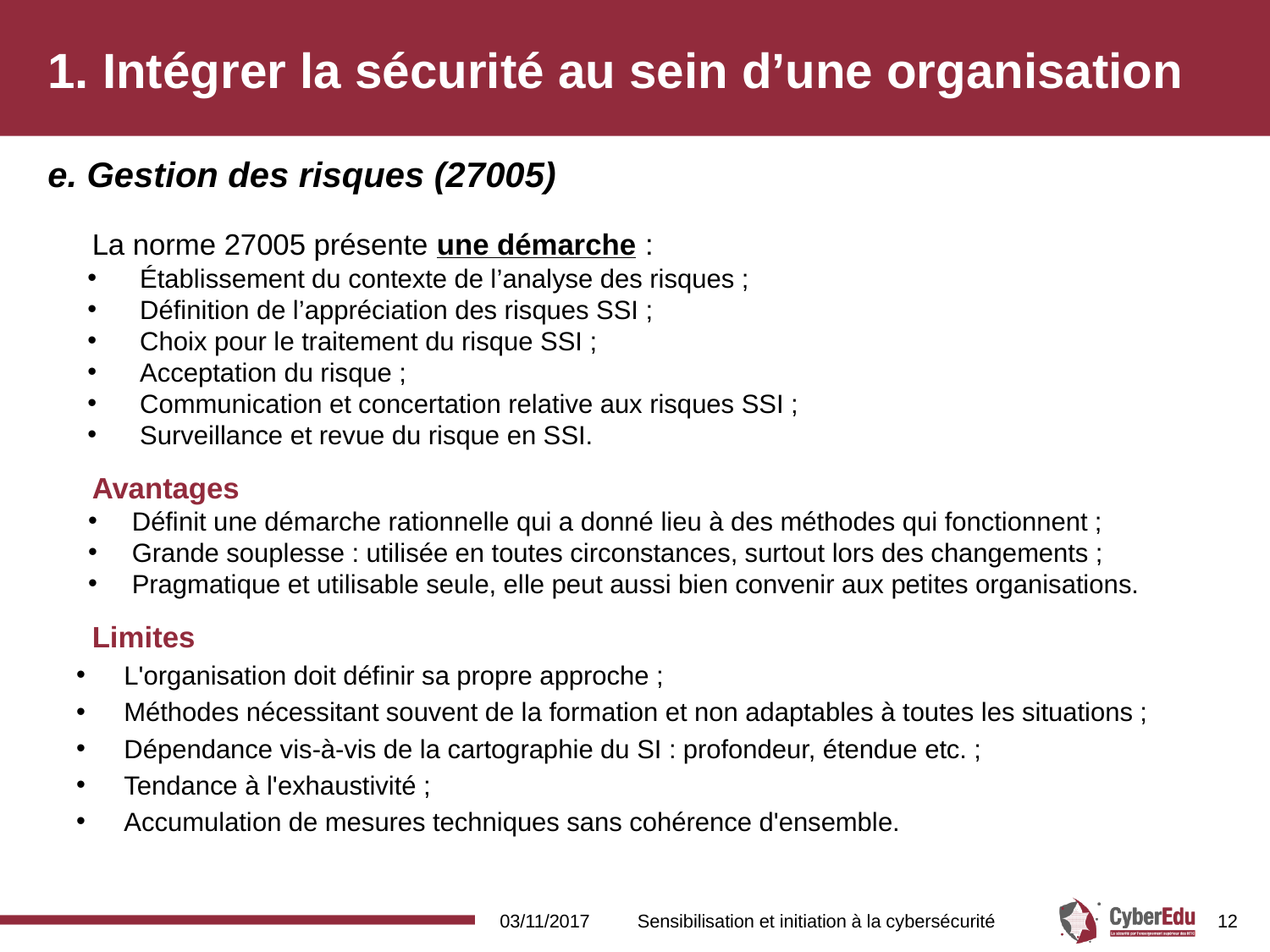

# 1. Intégrer la sécurité au sein d’une organisation
e. Gestion des risques (27005)

La norme 27005 présente une démarche :
Établissement du contexte de l’analyse des risques ;
Définition de l’appréciation des risques SSI ;
Choix pour le traitement du risque SSI ;
Acceptation du risque ;
Communication et concertation relative aux risques SSI ;
Surveillance et revue du risque en SSI.

Avantages
Définit une démarche rationnelle qui a donné lieu à des méthodes qui fonctionnent ;
Grande souplesse : utilisée en toutes circonstances, surtout lors des changements ;
Pragmatique et utilisable seule, elle peut aussi bien convenir aux petites organisations.

Limites
L'organisation doit définir sa propre approche ;
Méthodes nécessitant souvent de la formation et non adaptables à toutes les situations ;
Dépendance vis-à-vis de la cartographie du SI : profondeur, étendue etc. ;
Tendance à l'exhaustivité ;
Accumulation de mesures techniques sans cohérence d'ensemble.

03/11/2017
Sensibilisation et initiation à la cybersécurité
12